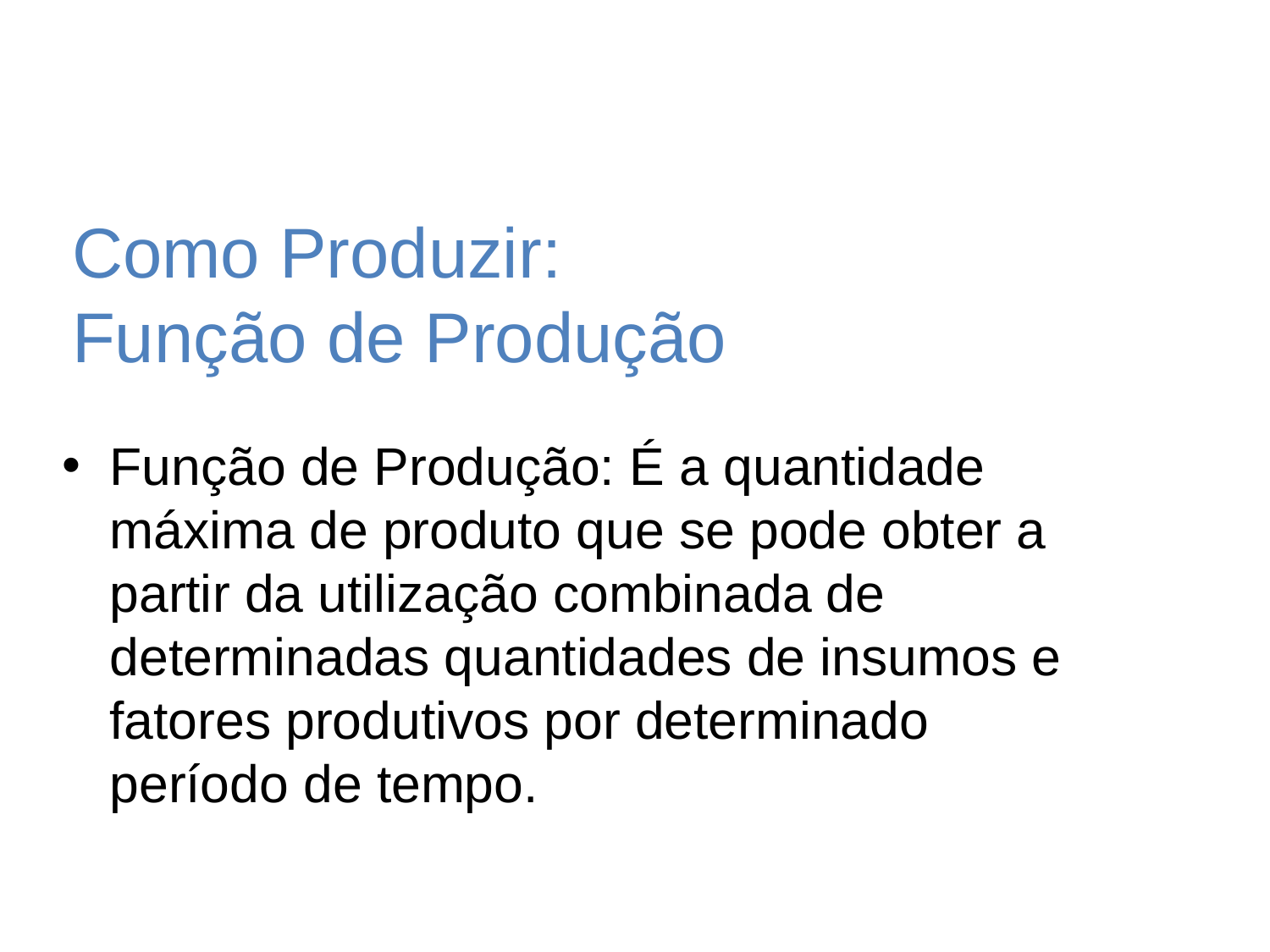

Como Produzir:
Função de Produção
Função de Produção: É a quantidade máxima de produto que se pode obter a partir da utilização combinada de determinadas quantidades de insumos e fatores produtivos por determinado período de tempo.